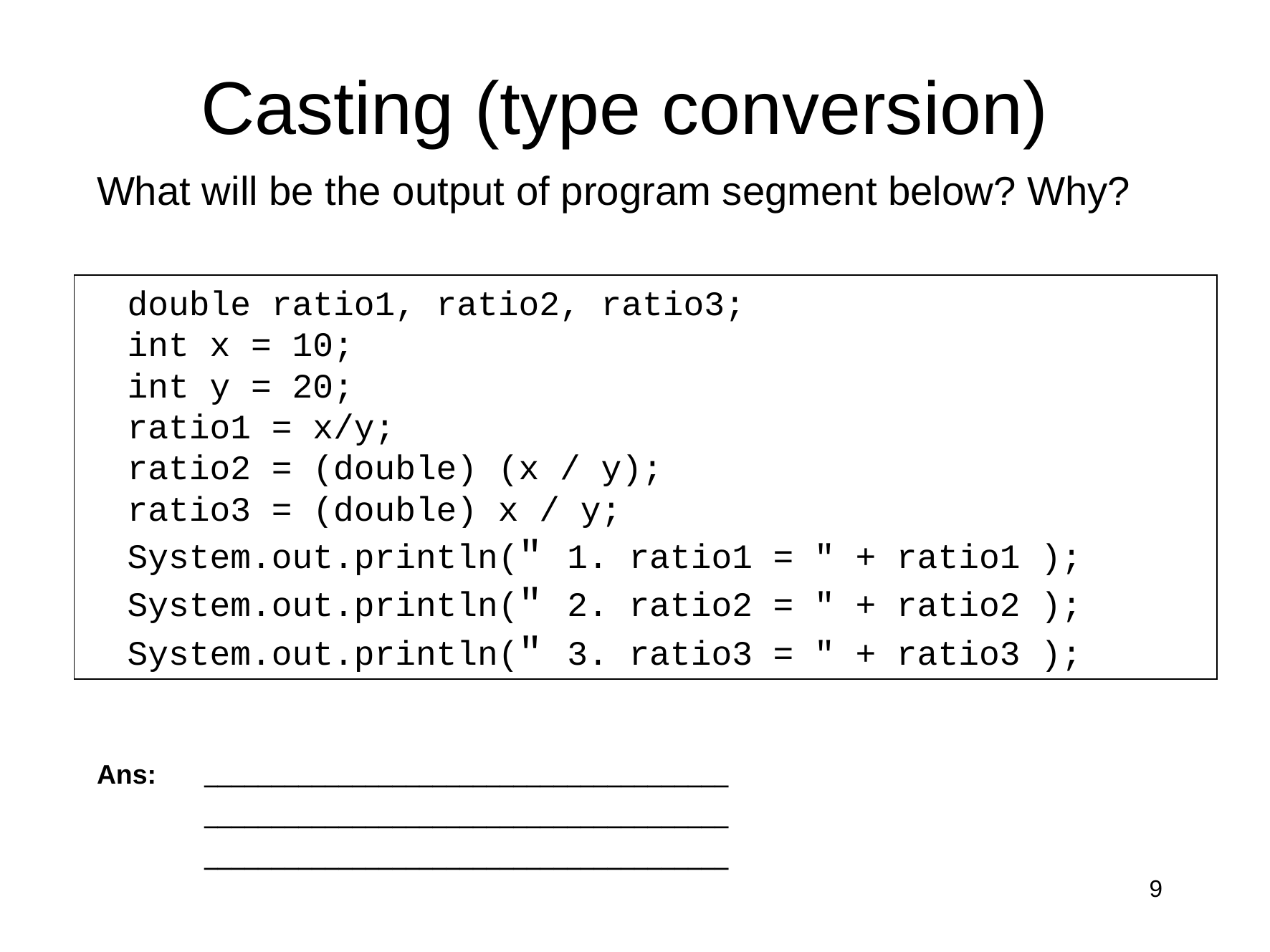

# Casting (type conversion)
What will be the output of program segment below? Why?
  double ratio1, ratio2, ratio3;
  int x = 10;
  int y = 20;
  ratio1 = x/y;
  ratio2 = (double) (x / y);
  ratio3 = (double) x / y;
  System.out.println(" 1. ratio1 = " + ratio1 );
  System.out.println(" 2. ratio2 = " + ratio2 );
  System.out.println(" 3. ratio3 = " + ratio3 );
Ans: 	_______________________________________
	_______________________________________
	_______________________________________
9